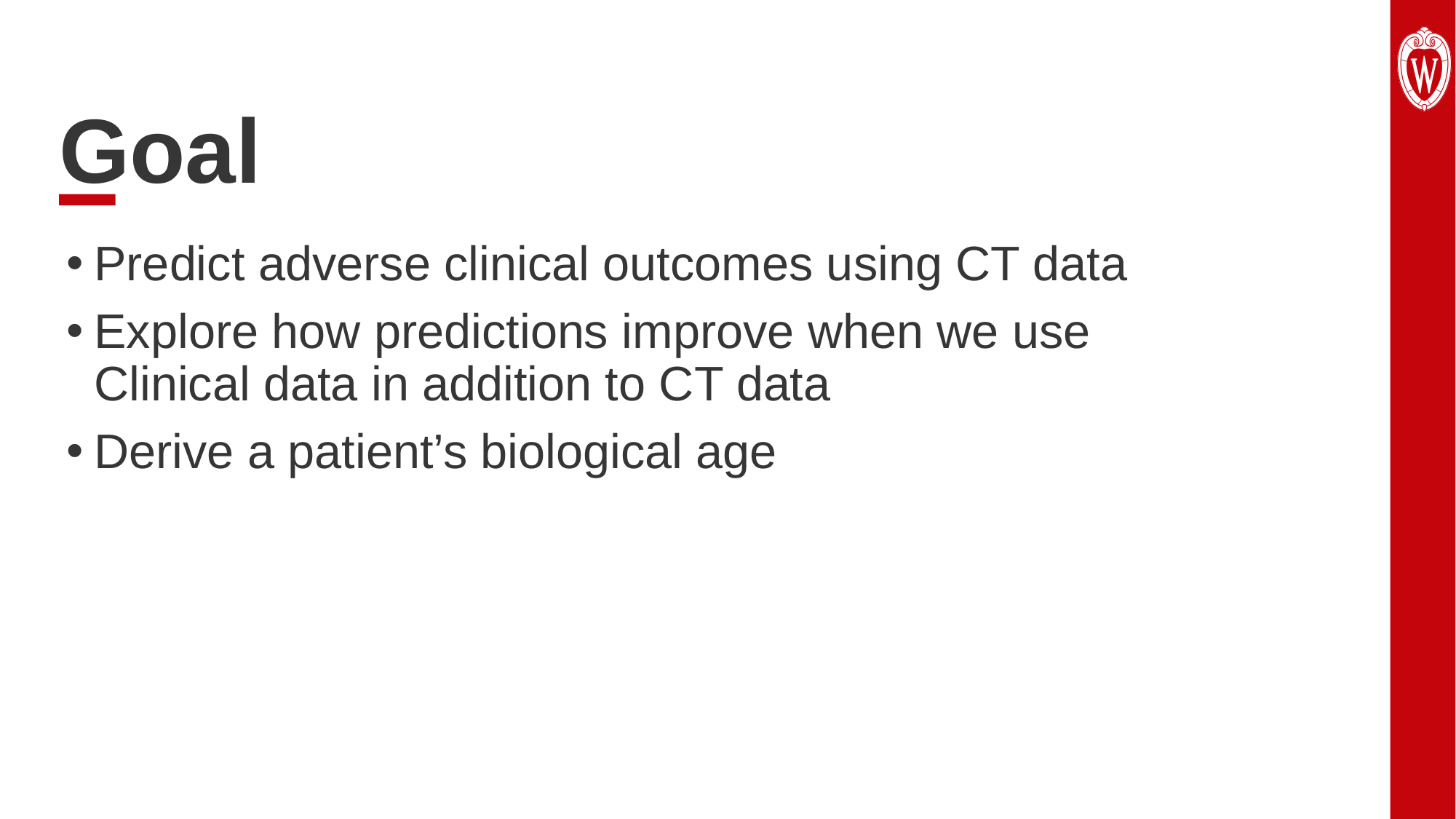

Goal

Predict adverse clinical outcomes using CT data
Explore how predictions improve when we use Clinical data in addition to CT data
Derive a patient’s biological age